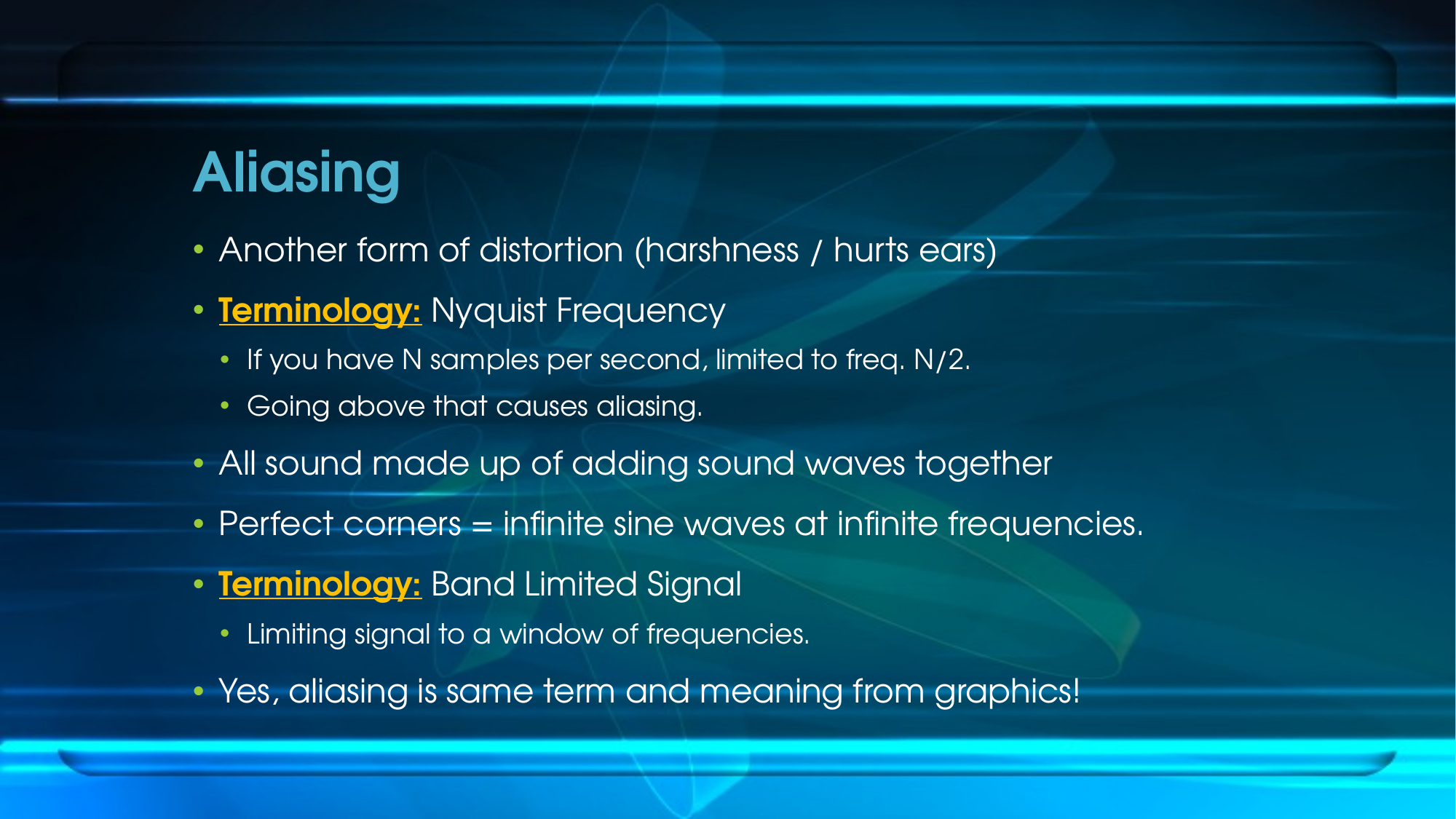

# Aliasing
Another form of distortion (harshness / hurts ears)
Terminology: Nyquist Frequency
If you have N samples per second, limited to freq. N/2.
Going above that causes aliasing.
All sound made up of adding sound waves together
Perfect corners = infinite sine waves at infinite frequencies.
Terminology: Band Limited Signal
Limiting signal to a window of frequencies.
Yes, aliasing is same term and meaning from graphics!